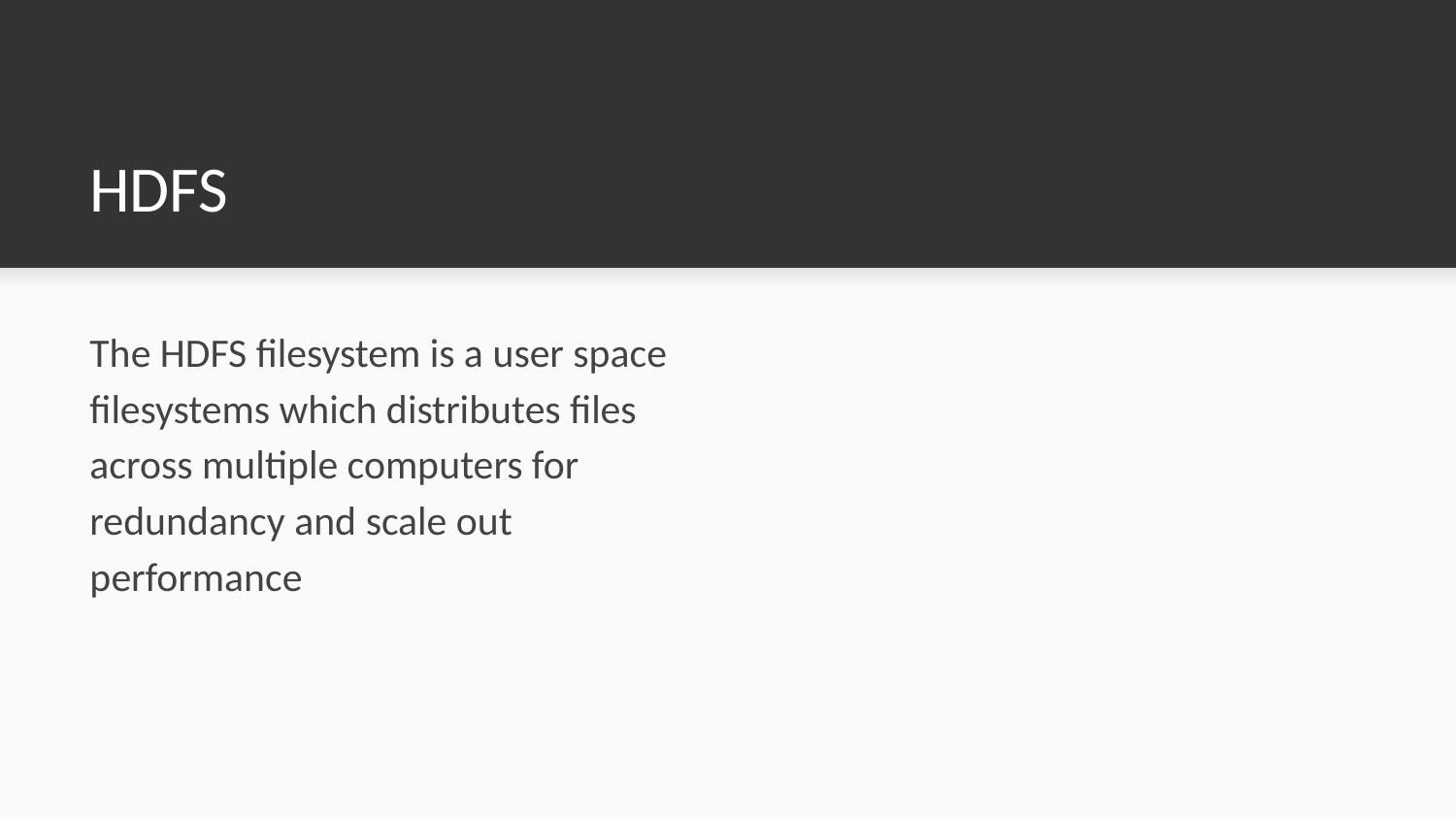

# HDFS
The HDFS filesystem is a user space filesystems which distributes files across multiple computers for redundancy and scale out performance